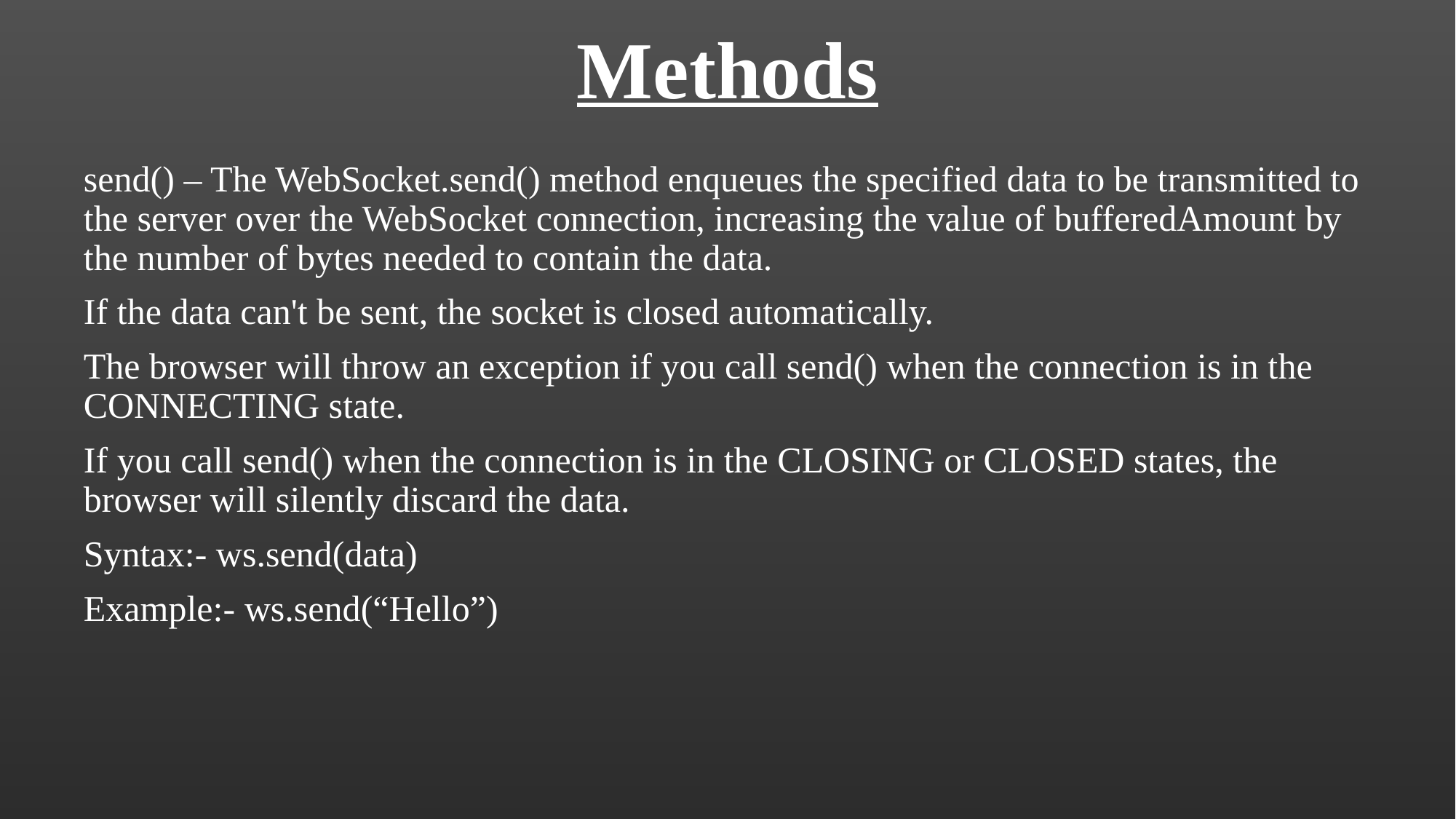

# Methods
send() – The WebSocket.send() method enqueues the specified data to be transmitted to the server over the WebSocket connection, increasing the value of bufferedAmount by the number of bytes needed to contain the data.
If the data can't be sent, the socket is closed automatically.
The browser will throw an exception if you call send() when the connection is in the CONNECTING state.
If you call send() when the connection is in the CLOSING or CLOSED states, the browser will silently discard the data.
Syntax:- ws.send(data)
Example:- ws.send(“Hello”)